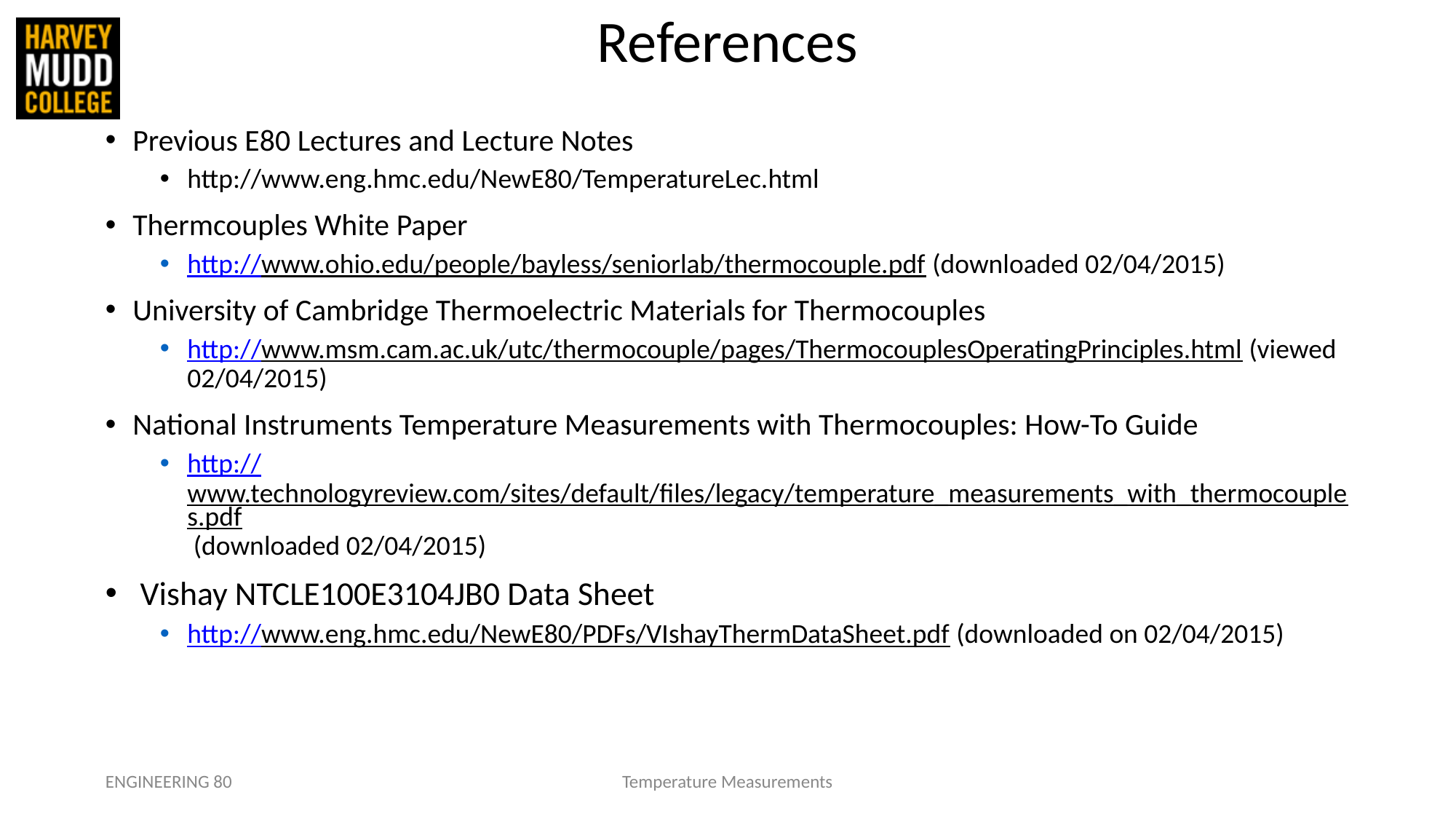

# References
Previous E80 Lectures and Lecture Notes
http://www.eng.hmc.edu/NewE80/TemperatureLec.html
Thermcouples White Paper
http://www.ohio.edu/people/bayless/seniorlab/thermocouple.pdf (downloaded 02/04/2015)
University of Cambridge Thermoelectric Materials for Thermocouples
http://www.msm.cam.ac.uk/utc/thermocouple/pages/ThermocouplesOperatingPrinciples.html (viewed 02/04/2015)
National Instruments Temperature Measurements with Thermocouples: How-To Guide
http://www.technologyreview.com/sites/default/files/legacy/temperature_measurements_with_thermocouples.pdf (downloaded 02/04/2015)
 Vishay NTCLE100E3104JB0 Data Sheet
http://www.eng.hmc.edu/NewE80/PDFs/VIshayThermDataSheet.pdf (downloaded on 02/04/2015)
ENGINEERING 80
Temperature Measurements
74